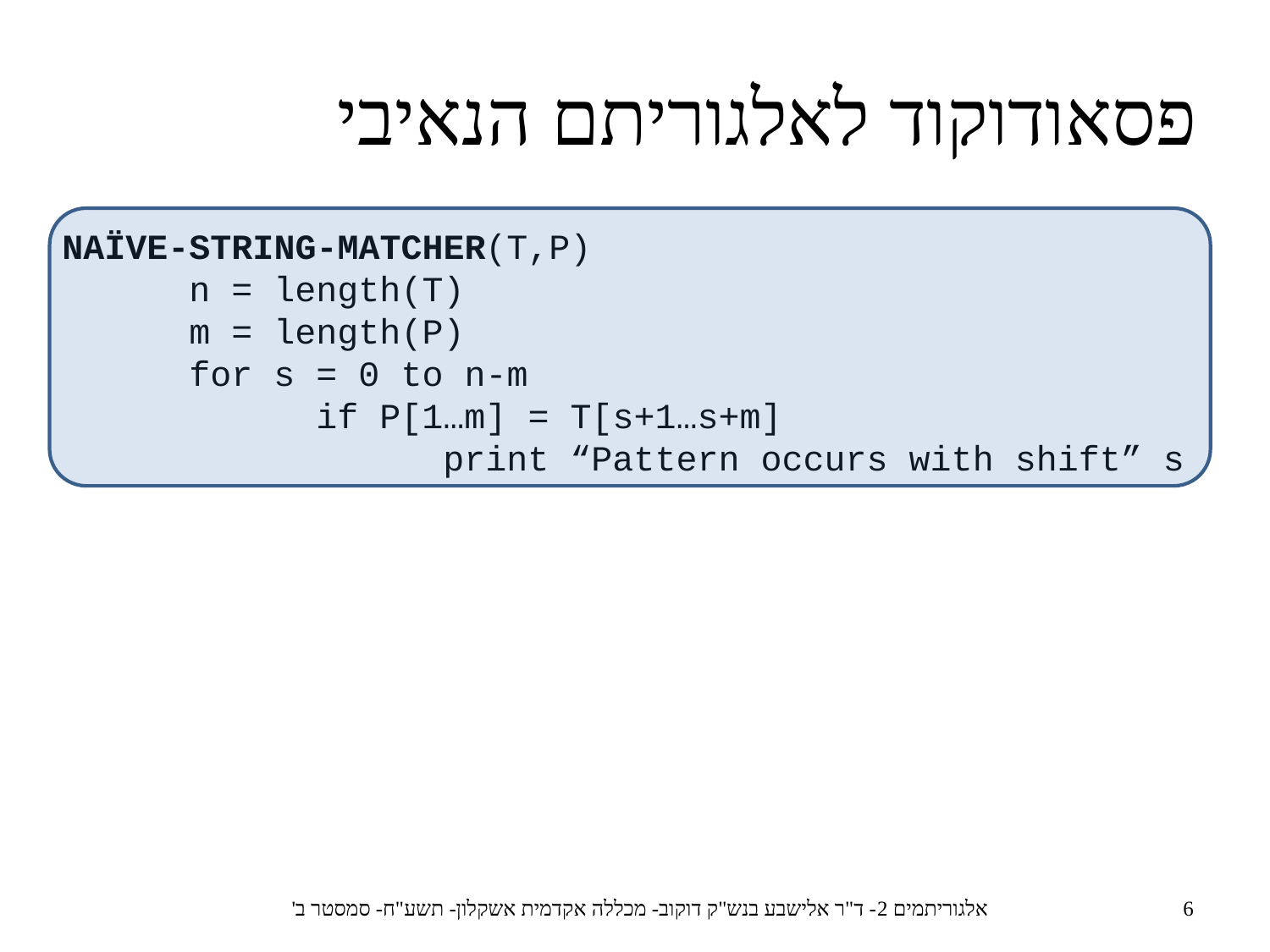

פסאודוקוד לאלגוריתם הנאיבי

NAÏVE-STRING-MATCHER(T,P)
	n = length(T)
	m = length(P)
	for s = 0 to n-m
		if P[1…m] = T[s+1…s+m]
			print “Pattern occurs with shift” s

אלגוריתמים 2- ד"ר אלישבע בנש"ק דוקוב- מכללה אקדמית אשקלון- תשע"ח- סמסטר ב'
6